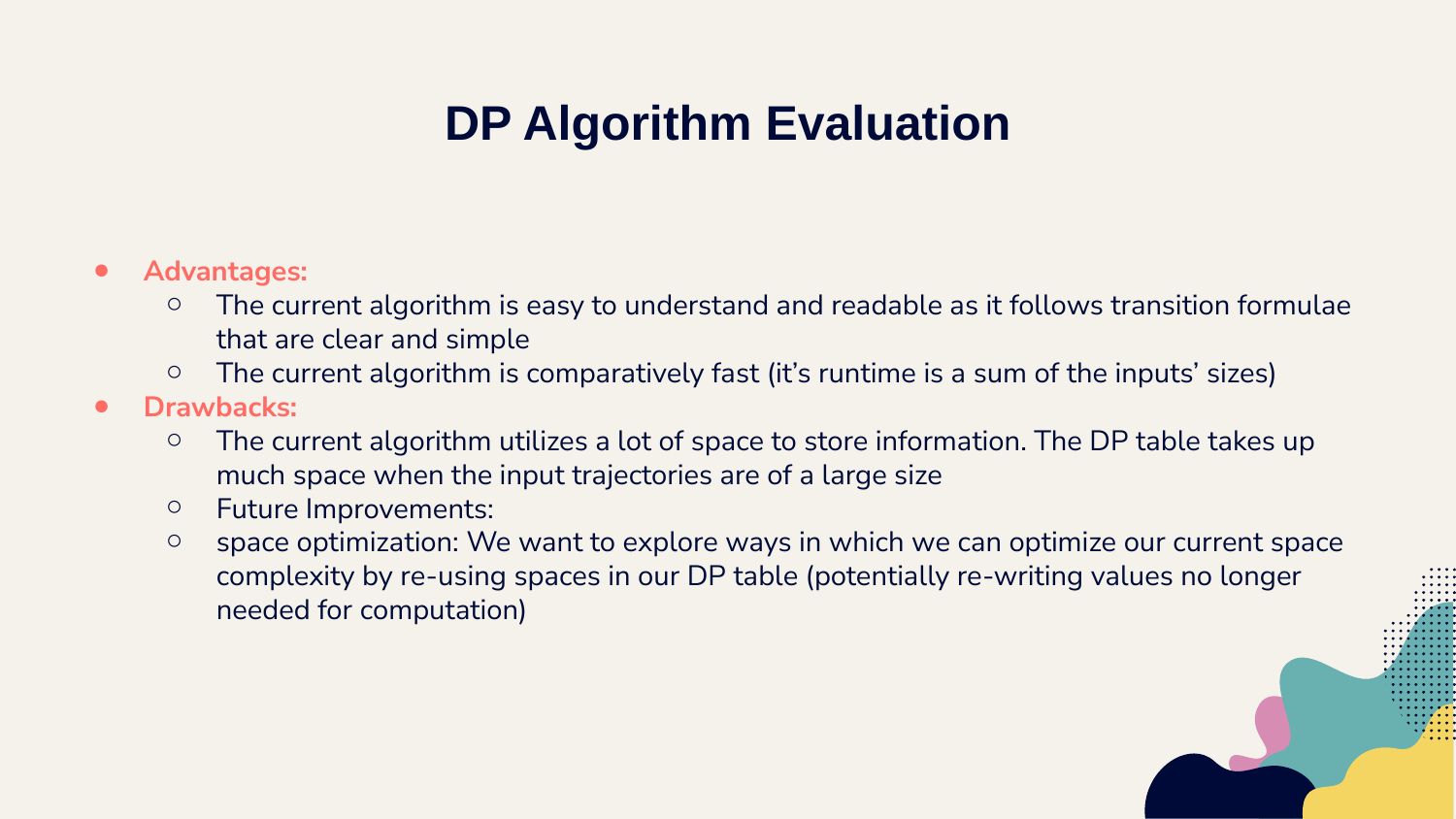

DP Algorithm Evaluation
Advantages:
The current algorithm is easy to understand and readable as it follows transition formulae that are clear and simple
The current algorithm is comparatively fast (it’s runtime is a sum of the inputs’ sizes)
Drawbacks:
The current algorithm utilizes a lot of space to store information. The DP table takes up much space when the input trajectories are of a large size
Future Improvements:
space optimization: We want to explore ways in which we can optimize our current space complexity by re-using spaces in our DP table (potentially re-writing values no longer needed for computation)